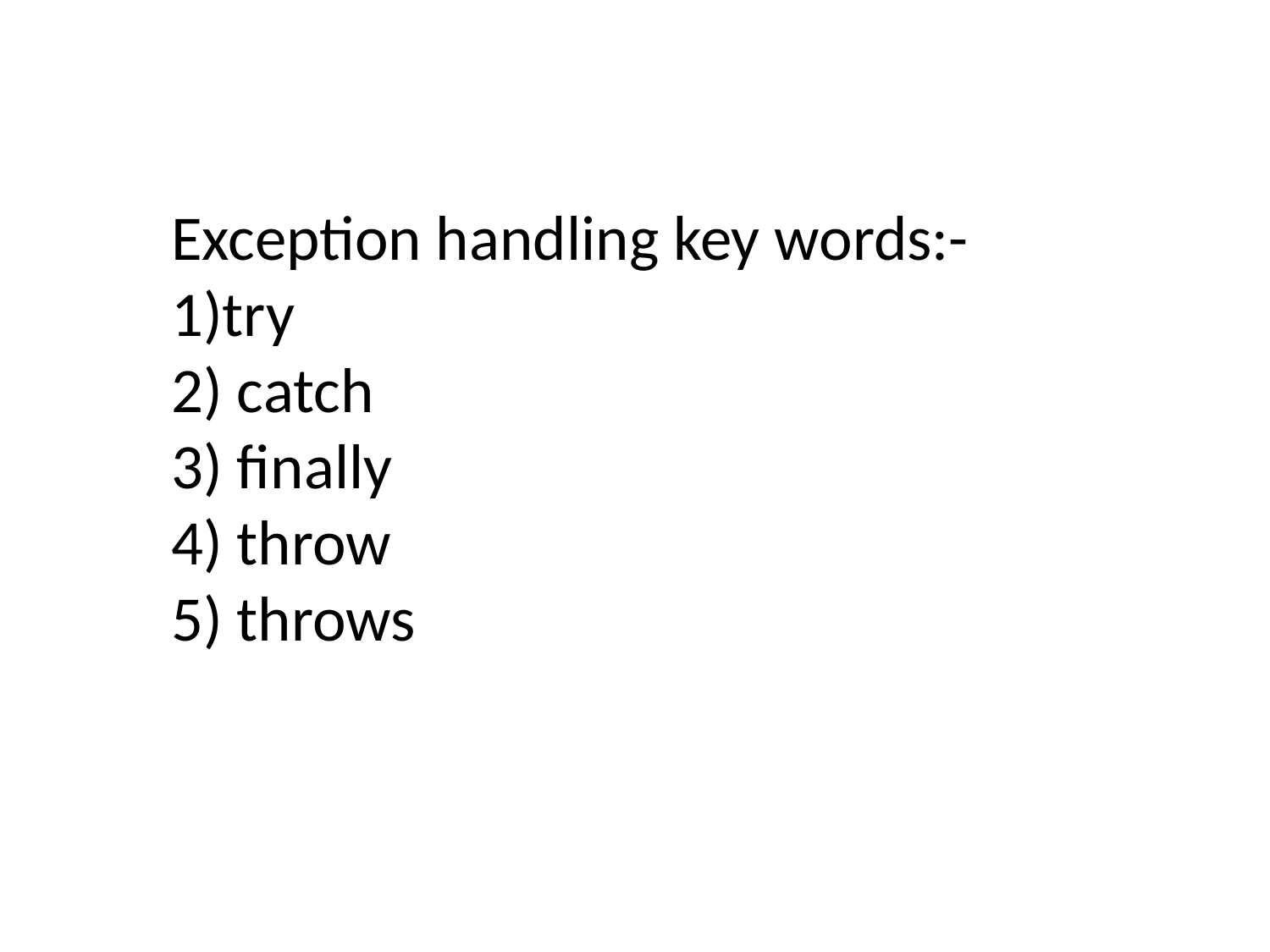

Exception handling key words:-
try
2) catch
3) finally
4) throw
5) throws